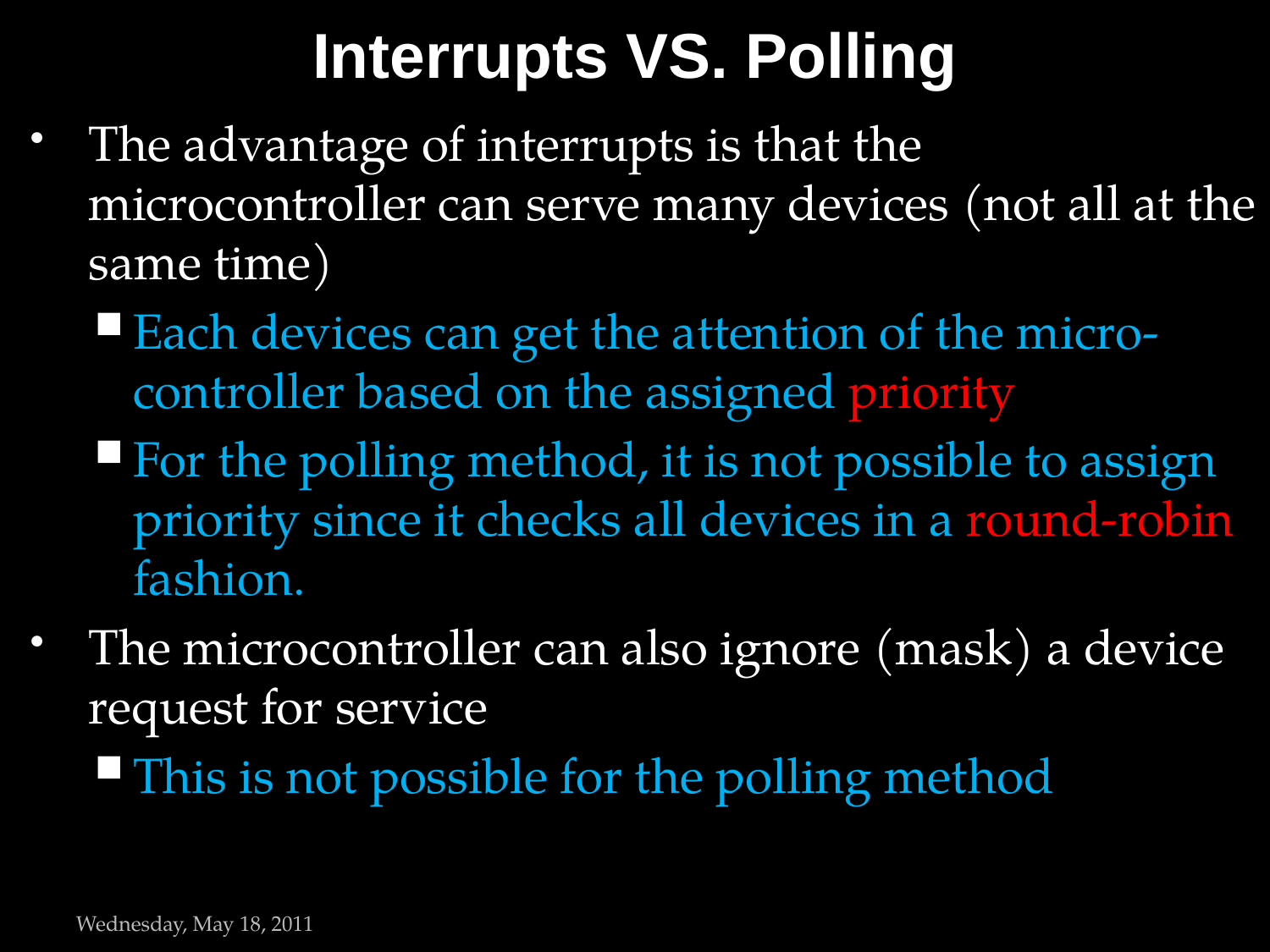

# Interrupts VS. Polling
The advantage of interrupts is that the microcontroller can serve many devices (not all at the same time)
Each devices can get the attention of the micro-controller based on the assigned priority
For the polling method, it is not possible to assign priority since it checks all devices in a round-robin fashion.
The microcontroller can also ignore (mask) a device request for service
This is not possible for the polling method
Wednesday, May 18, 2011
www.iiu.edu.pk
4